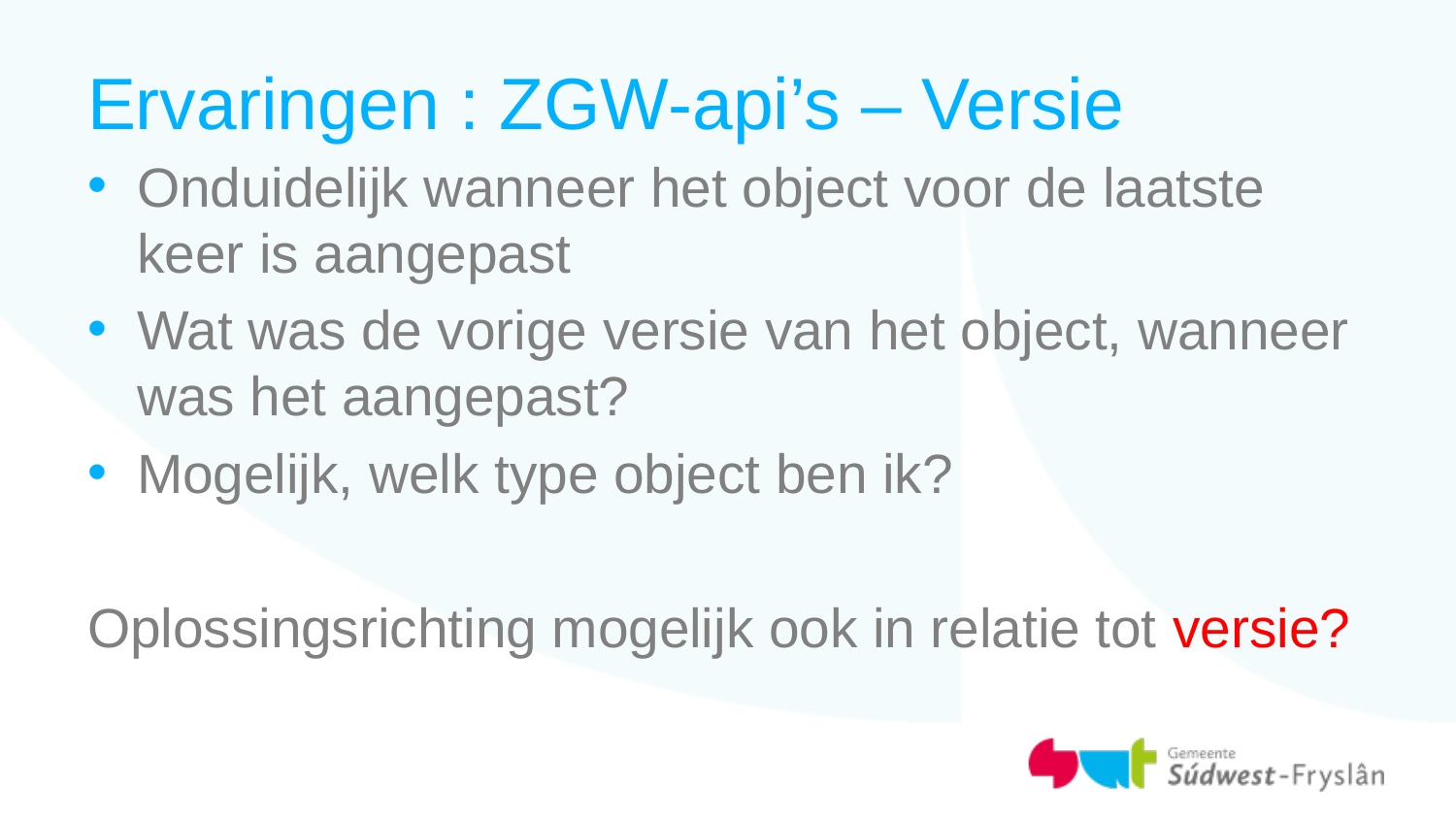

# Ervaringen : ZGW-api’s – Versie
Onduidelijk wanneer het object voor de laatste keer is aangepast
Wat was de vorige versie van het object, wanneer was het aangepast?
Mogelijk, welk type object ben ik?

Oplossingsrichting mogelijk ook in relatie tot versie?